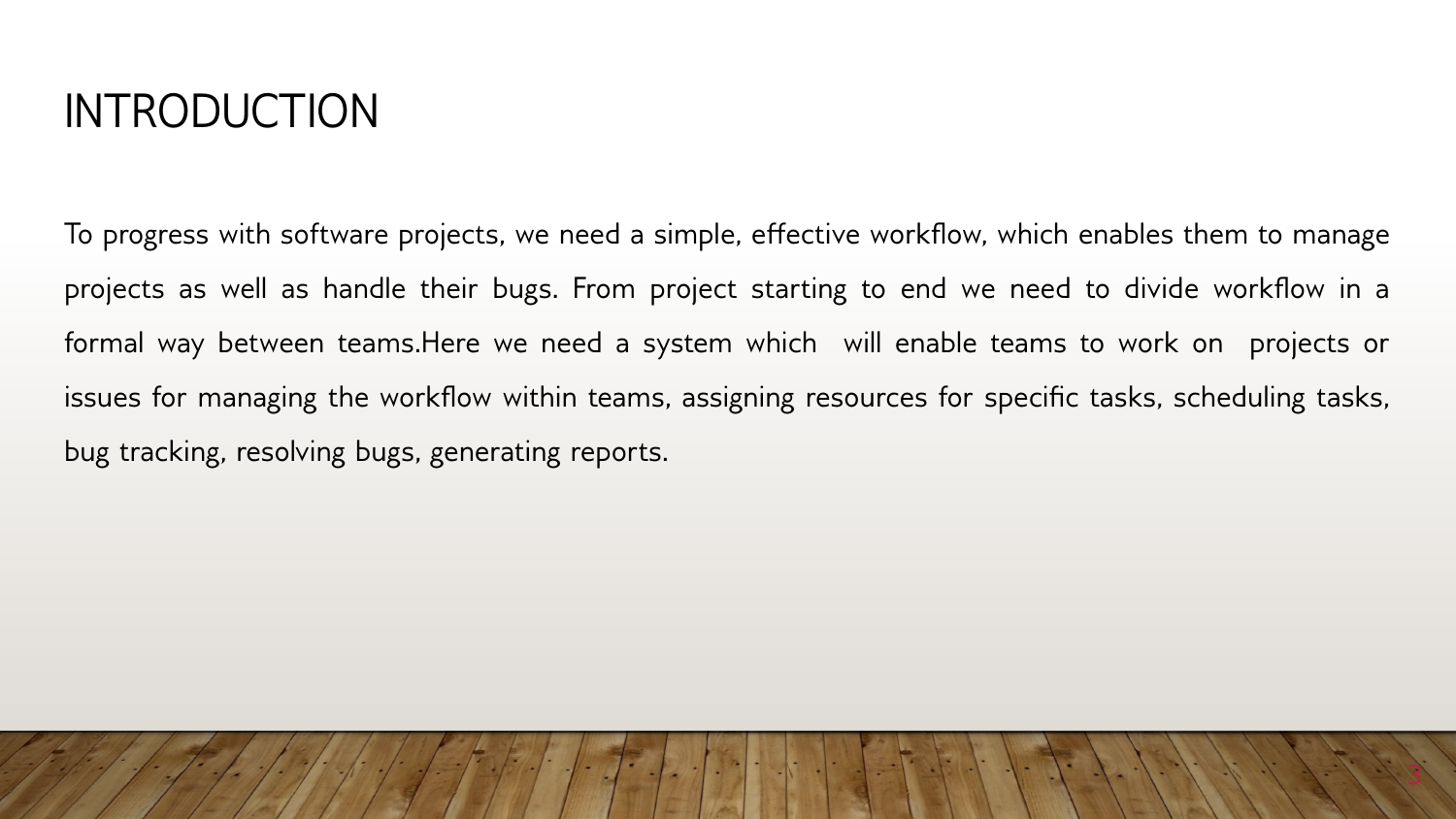

# Introduction
To progress with software projects, we need a simple, effective workflow, which enables them to manage projects as well as handle their bugs. From project starting to end we need to divide workflow in a formal way between teams.Here we need a system which  will enable teams to work on  projects or issues for managing the workflow within teams, assigning resources for specific tasks, scheduling tasks, bug tracking, resolving bugs, generating reports.

3